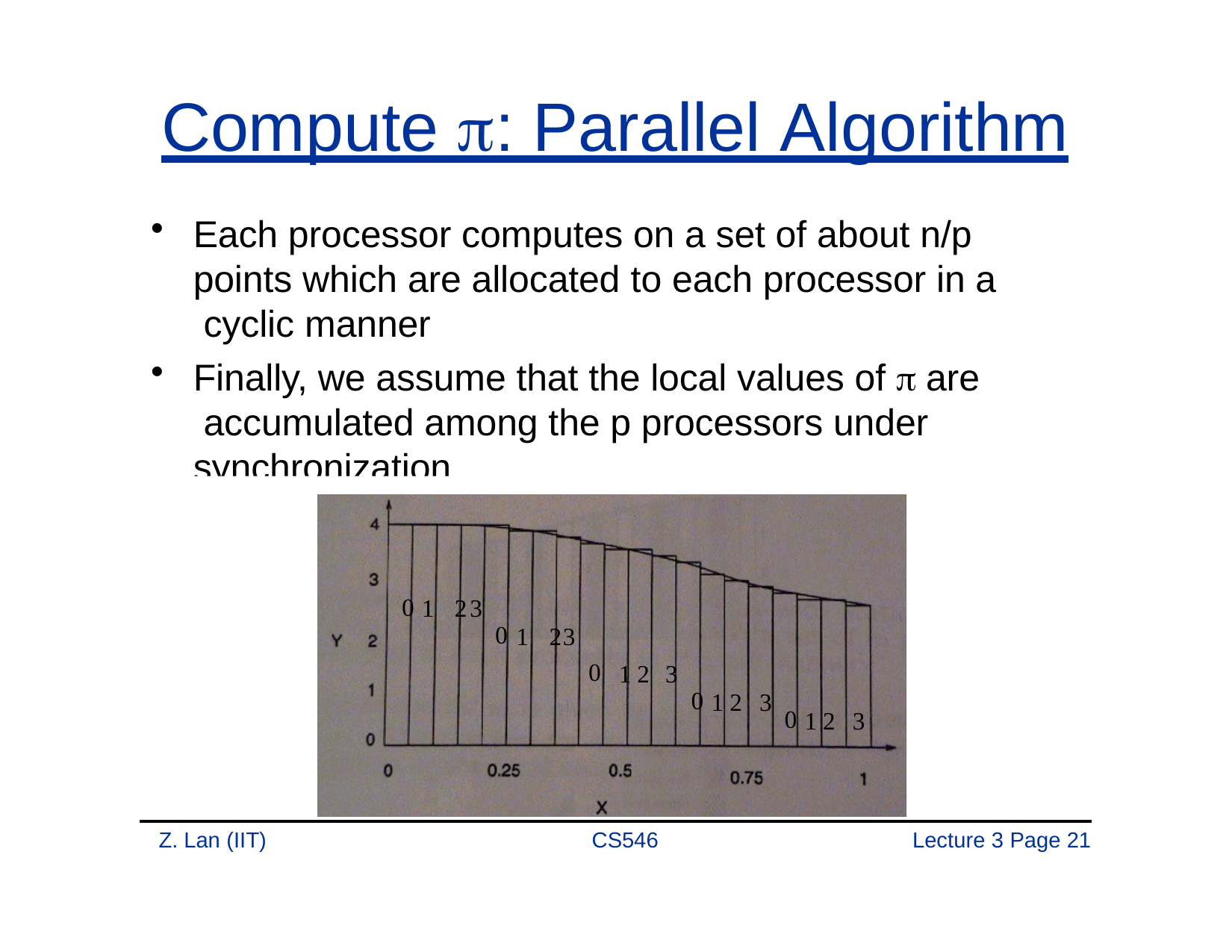

# Compute π: Parallel Algorithm
Each processor computes on a set of about n/p  points which are allocated to each processor in a  cyclic manner
Finally, we assume that the local values of π are  accumulated among the p processors under  synchronization

1   2	3
1   2	3
1 2	3
0
0
0
1 2	3
0
1 2	3
0

Z. Lan (IIT)
CS546
Lecture 3 Page 21